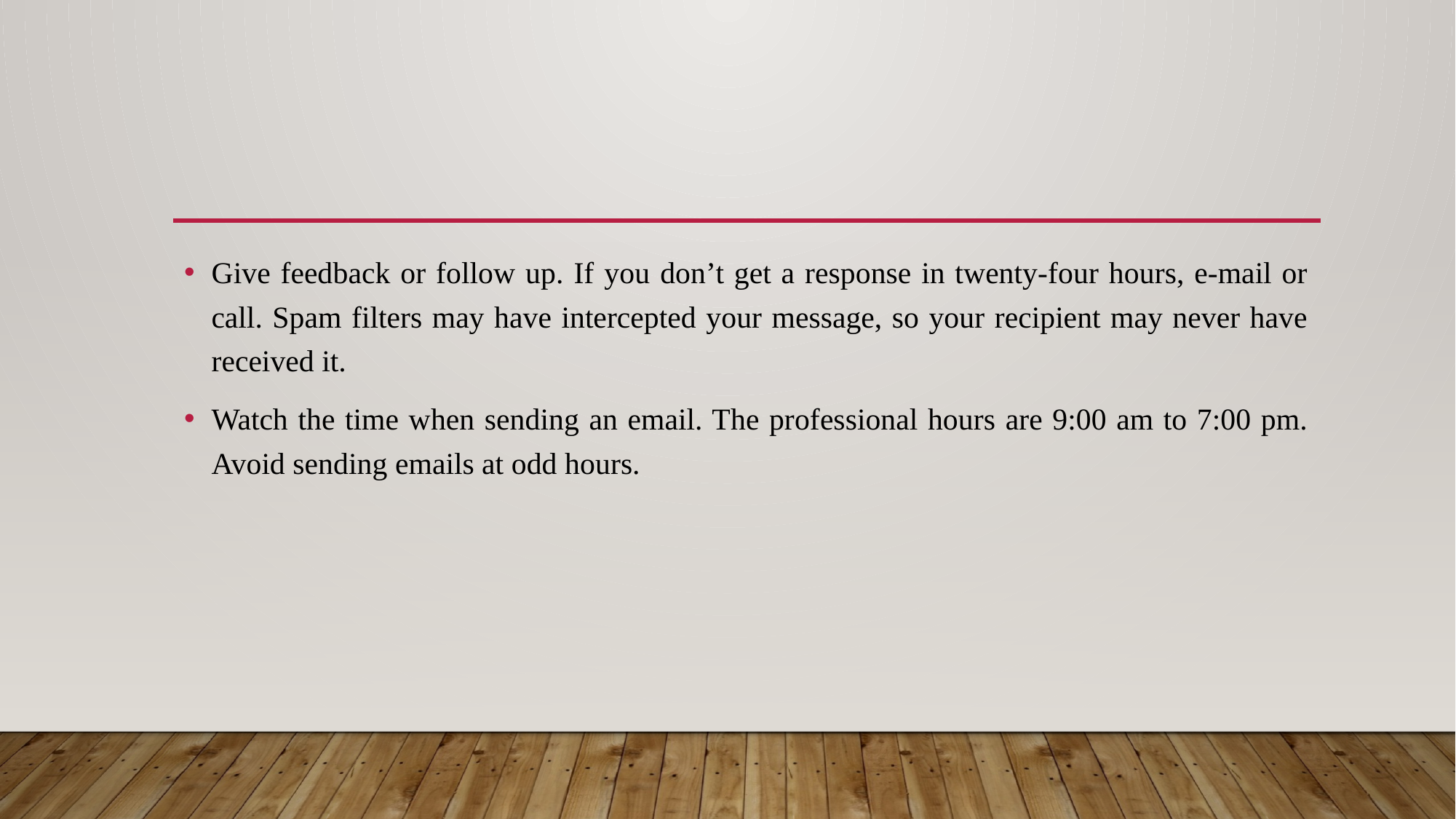

#
Give feedback or follow up. If you don’t get a response in twenty-four hours, e-mail or call. Spam filters may have intercepted your message, so your recipient may never have received it.
Watch the time when sending an email. The professional hours are 9:00 am to 7:00 pm. Avoid sending emails at odd hours.